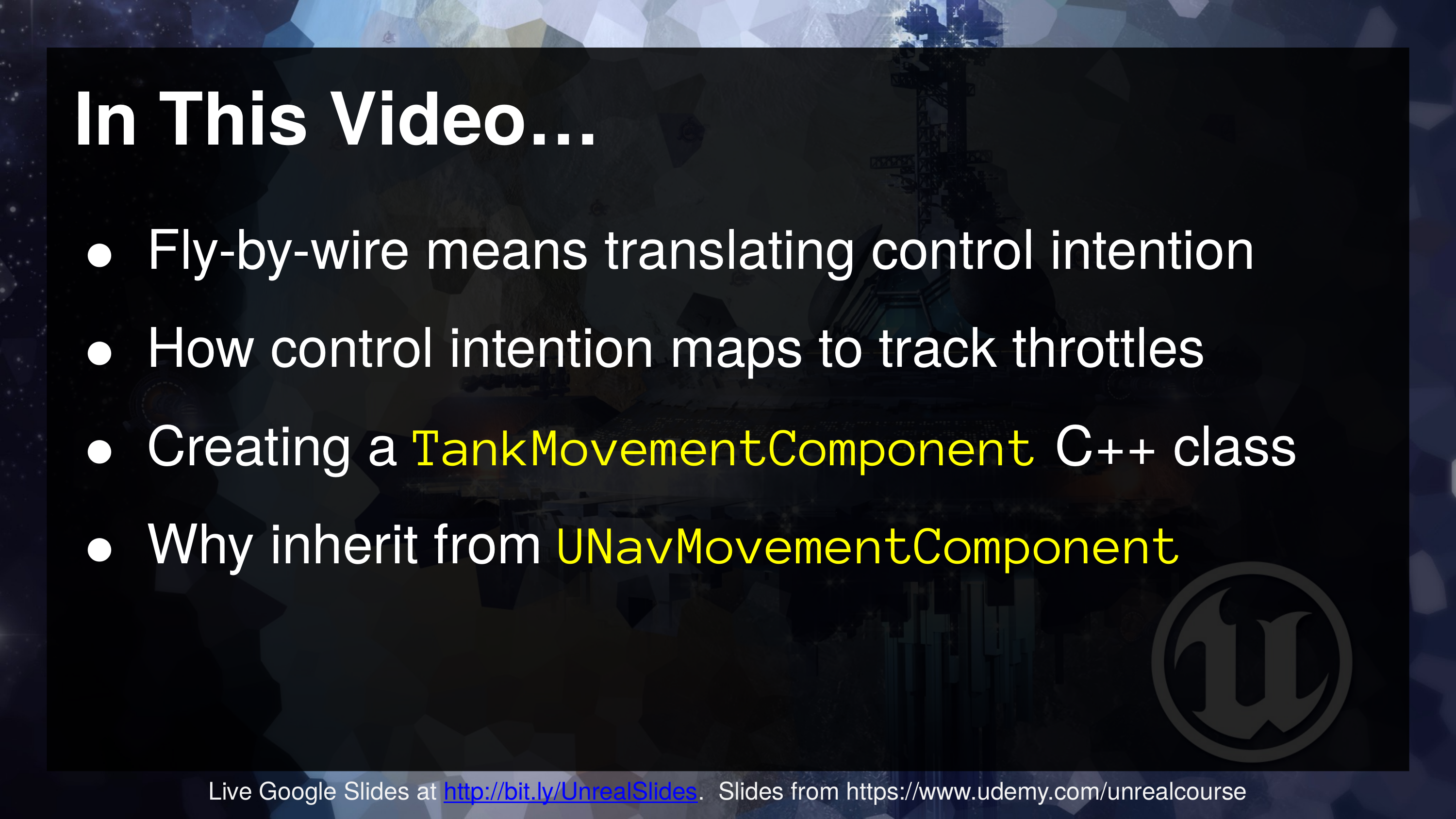

# In This Video…
Fly-by-wire means translating control intention
How control intention maps to track throttles
Creating a TankMovementComponent C++ class
Why inherit from UNavMovementComponent